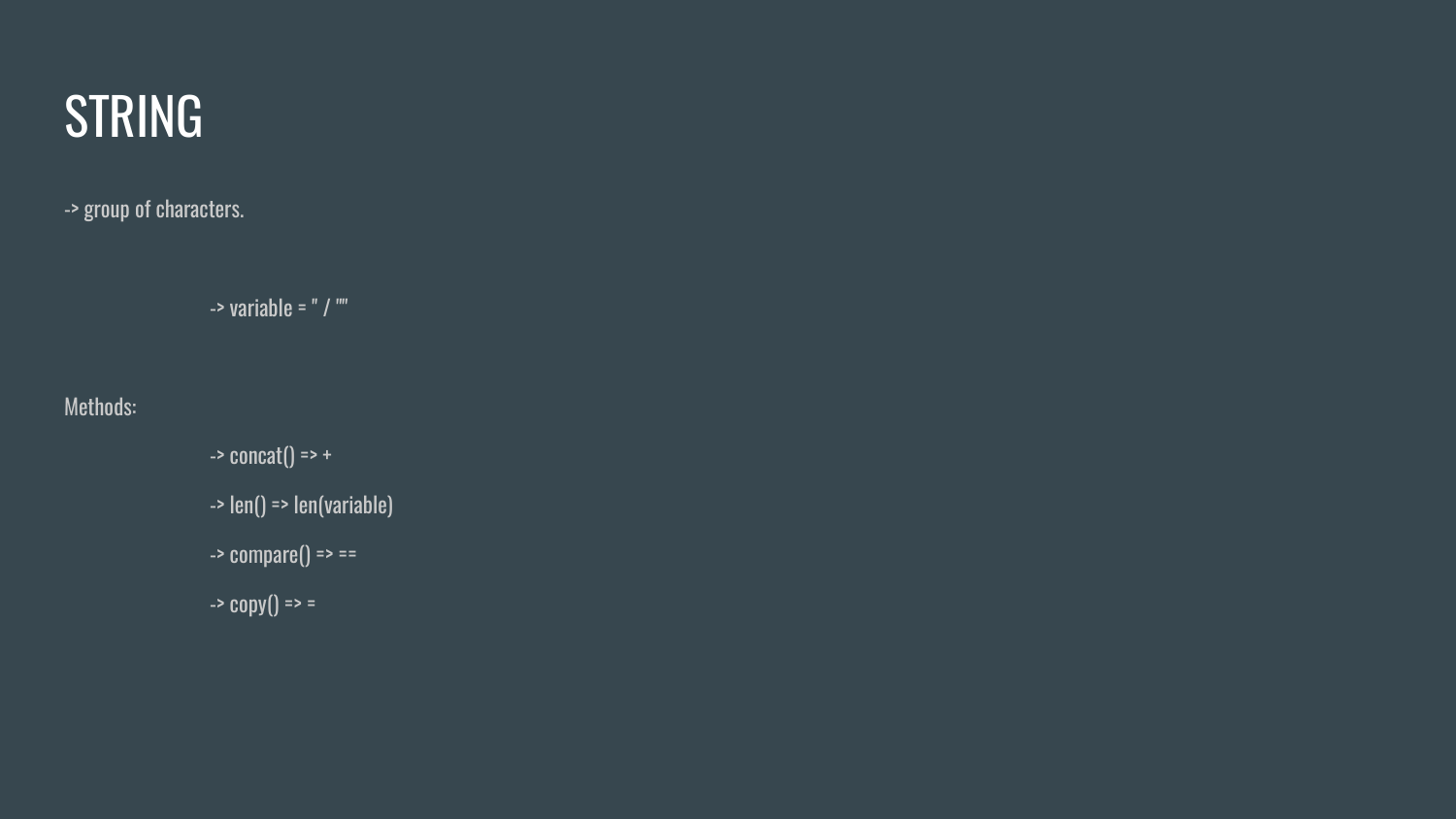

# STRING
-> group of characters.

	-> variable = '' / ""

Methods:
	-> concat() => +
	-> len() => len(variable)
	-> compare() => ==
	-> copy() => =